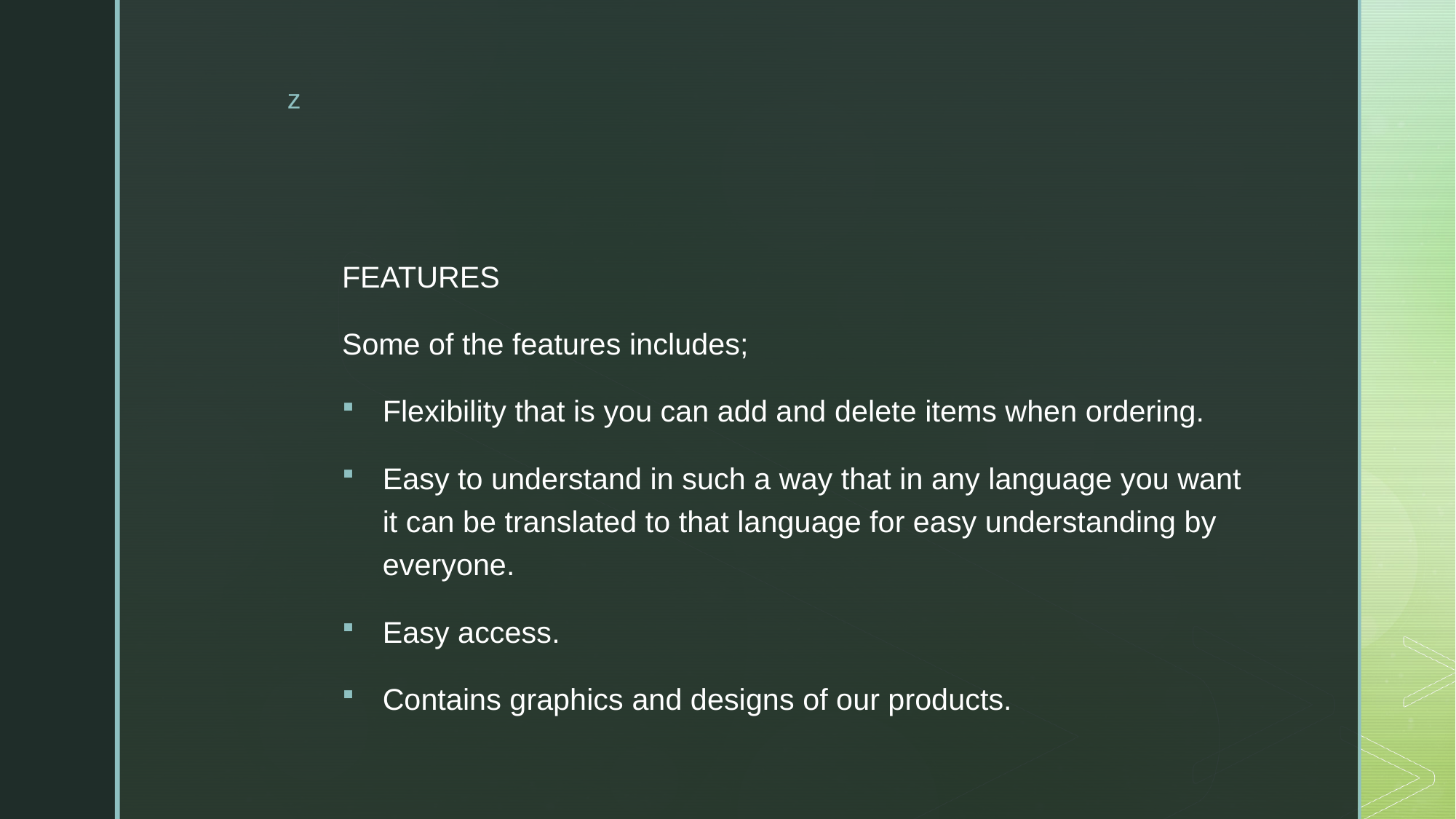

#
FEATURES
Some of the features includes;
Flexibility that is you can add and delete items when ordering.
Easy to understand in such a way that in any language you want it can be translated to that language for easy understanding by everyone.
Easy access.
Contains graphics and designs of our products.